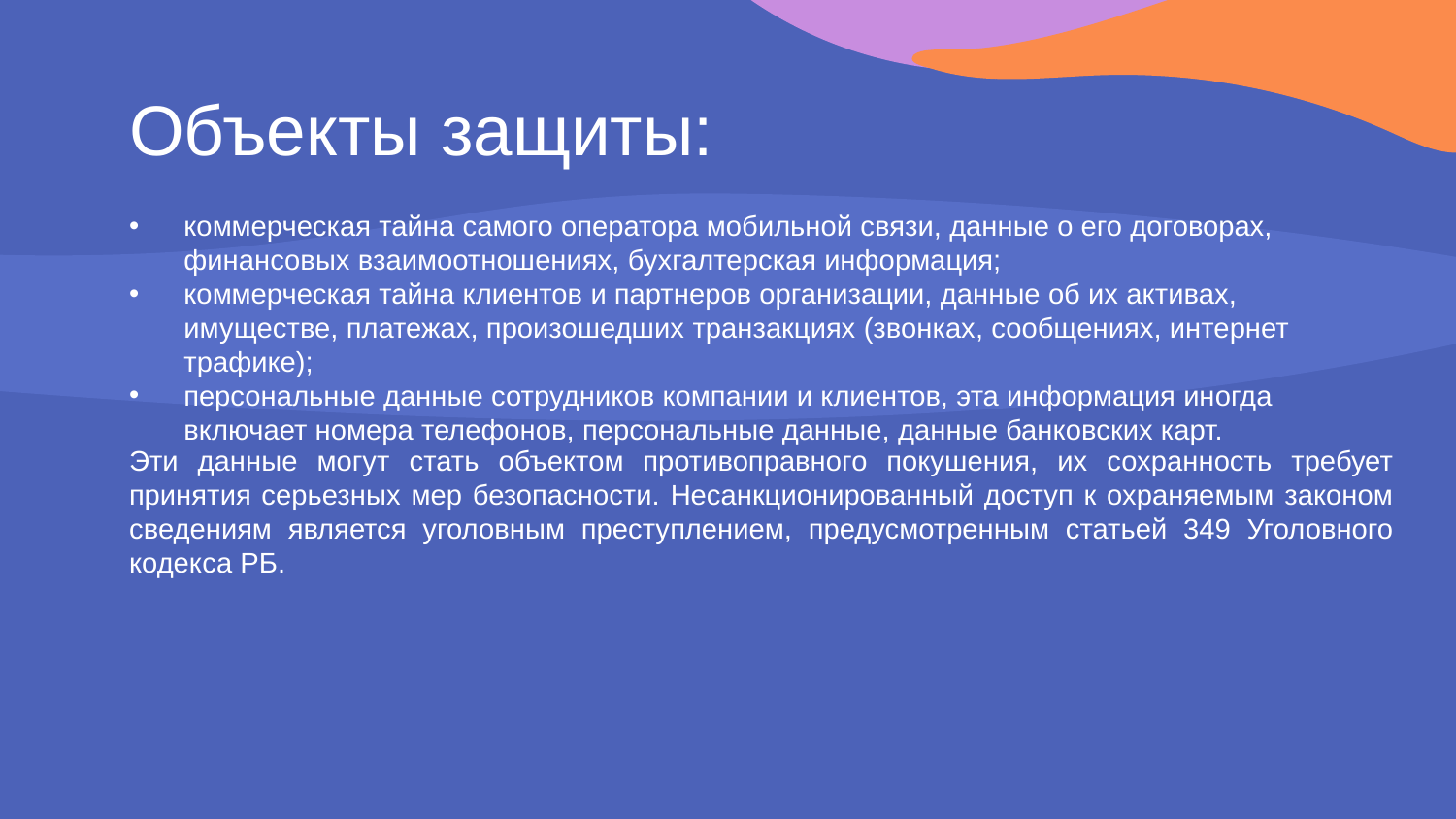

# Объекты защиты:
коммерческая тайна самого оператора мобильной связи, данные о его договорах, финансовых взаимоотношениях, бухгалтерская информация;
коммерческая тайна клиентов и партнеров организации, данные об их активах, имуществе, платежах, произошедших транзакциях (звонках, сообщениях, интернет трафике);
персональные данные сотрудников компании и клиентов, эта информация иногда включает номера телефонов, персональные данные, данные банковских карт.
Эти данные могут стать объектом противоправного покушения, их сохранность требует принятия серьезных мер безопасности. Несанкционированный доступ к охраняемым законом сведениям является уголовным преступлением, предусмотренным статьей 349 Уголовного кодекса РБ.